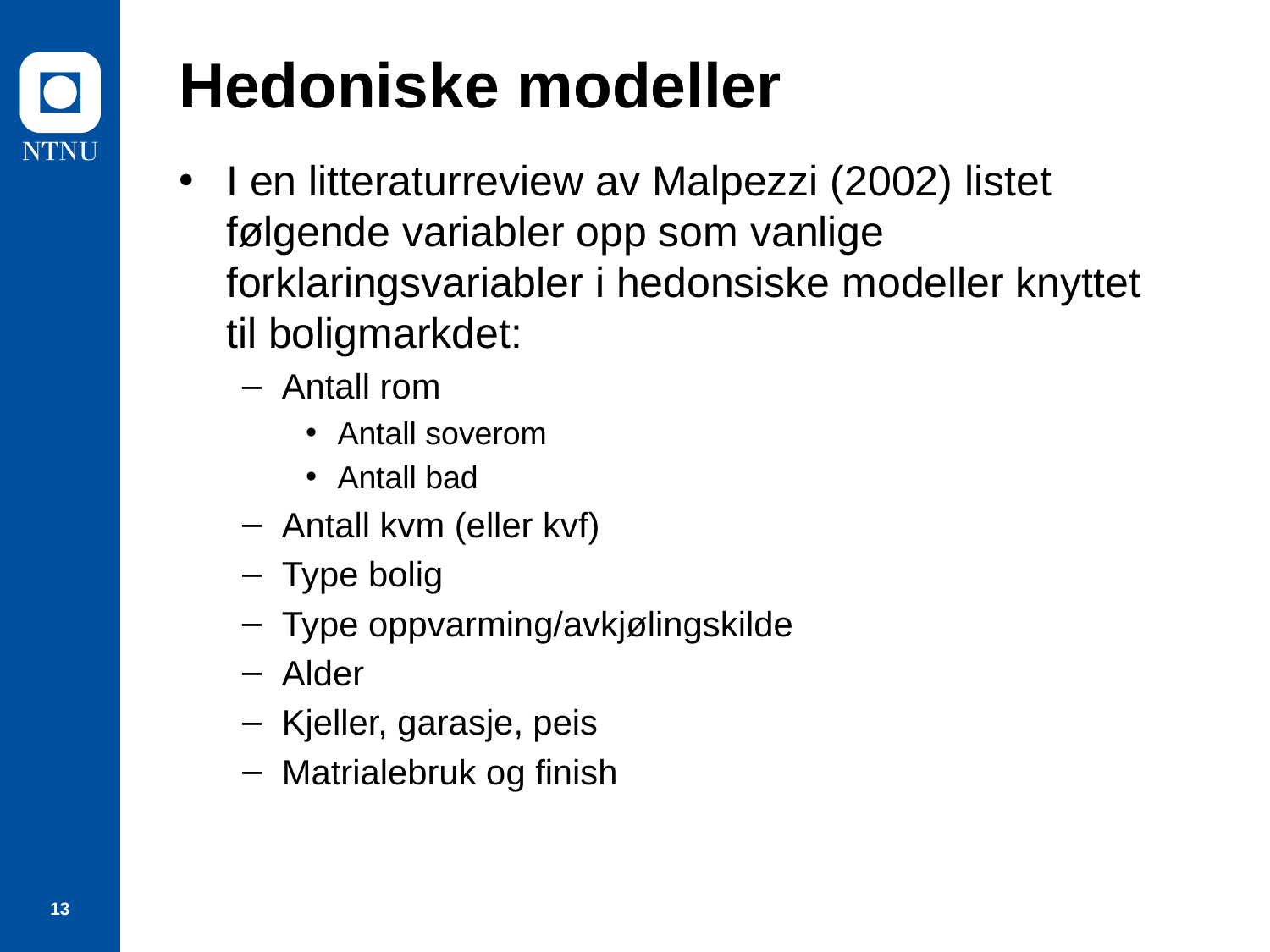

# Hedoniske modeller
I en litteraturreview av Malpezzi (2002) listet følgende variabler opp som vanlige forklaringsvariabler i hedonsiske modeller knyttet til boligmarkdet:
Antall rom
Antall soverom
Antall bad
Antall kvm (eller kvf)
Type bolig
Type oppvarming/avkjølingskilde
Alder
Kjeller, garasje, peis
Matrialebruk og finish